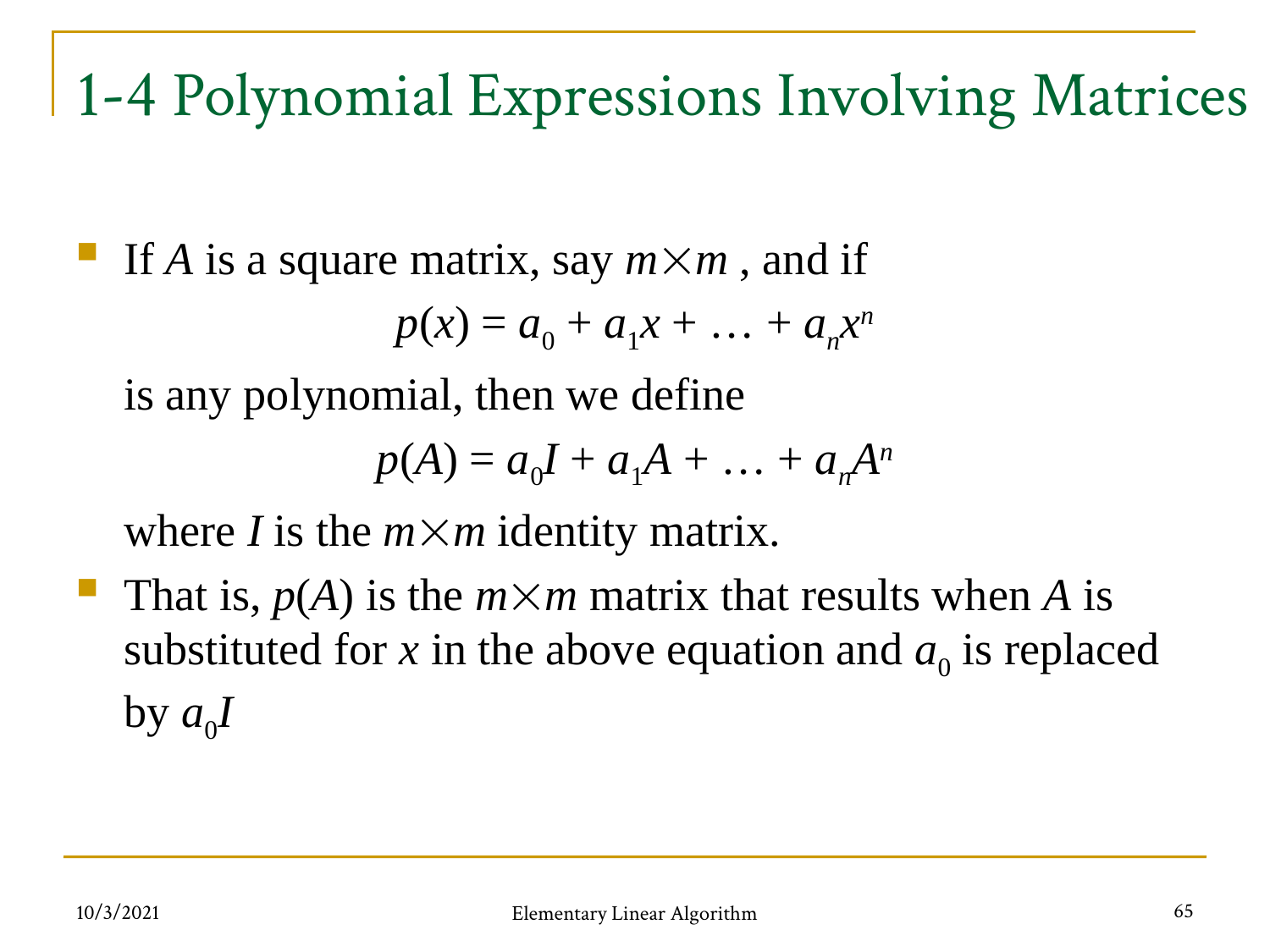

# 1-4 Polynomial Expressions Involving Matrices
If A is a square matrix, say m×m , and if
p(x) = a0 + a1x + … + anxn
	is any polynomial, then we define
p(A) = a0I + a1A + … + anAn
	where I is the m×m identity matrix.
That is, p(A) is the m×m matrix that results when A is substituted for x in the above equation and a0 is replaced by a0I
10/3/2021
65
Elementary Linear Algorithm